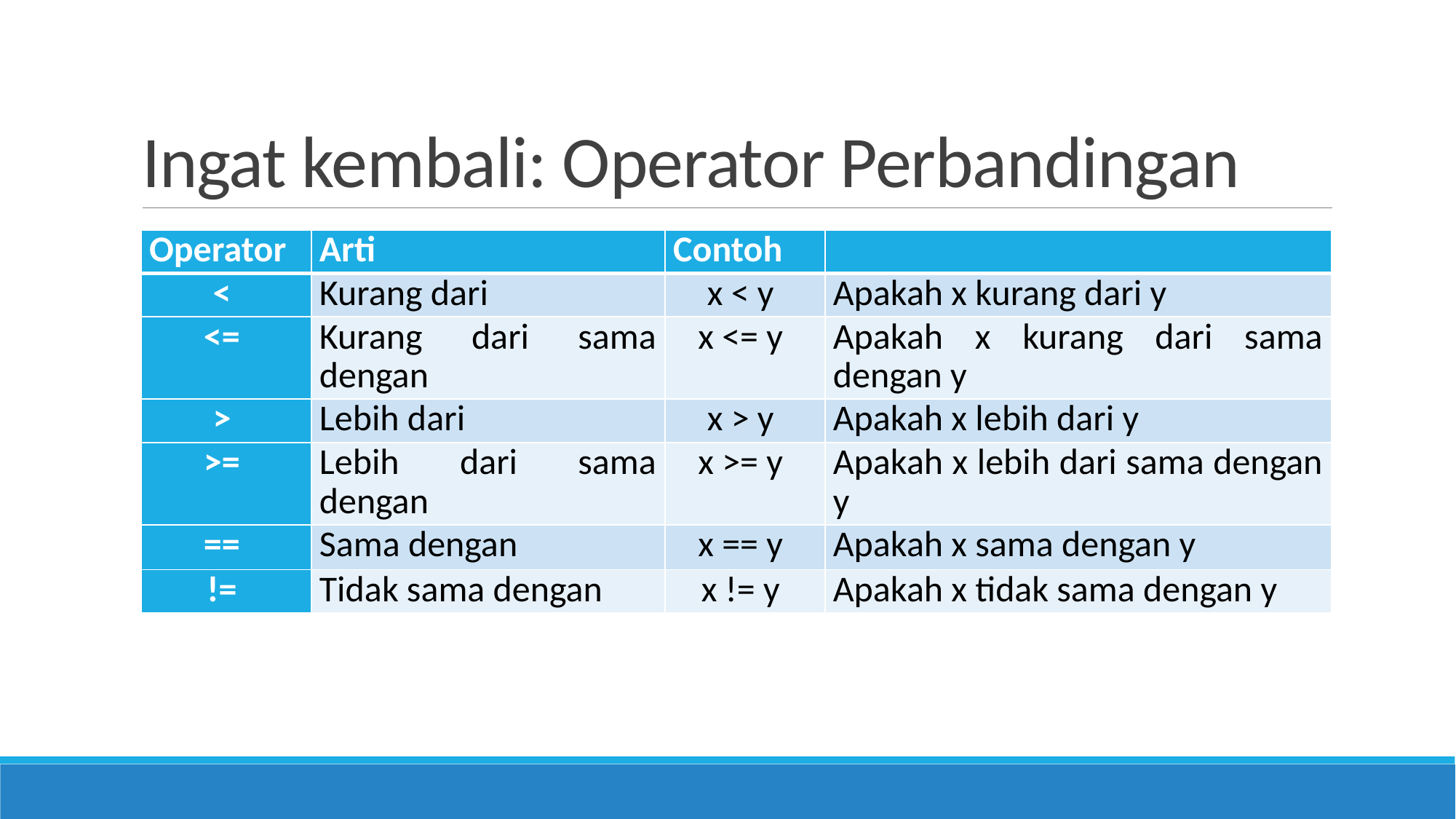

# Ingat kembali: Operator Perbandingan
| Operator | Arti | Contoh |  |
| --- | --- | --- | --- |
| < | Kurang dari | x < y | Apakah x kurang dari y |
| <= | Kurang dari sama dengan | x <= y | Apakah x kurang dari sama dengan y |
| > | Lebih dari | x > y | Apakah x lebih dari y |
| >= | Lebih dari sama dengan | x >= y | Apakah x lebih dari sama dengan y |
| == | Sama dengan | x == y | Apakah x sama dengan y |
| != | Tidak sama dengan | x != y | Apakah x tidak sama dengan y |